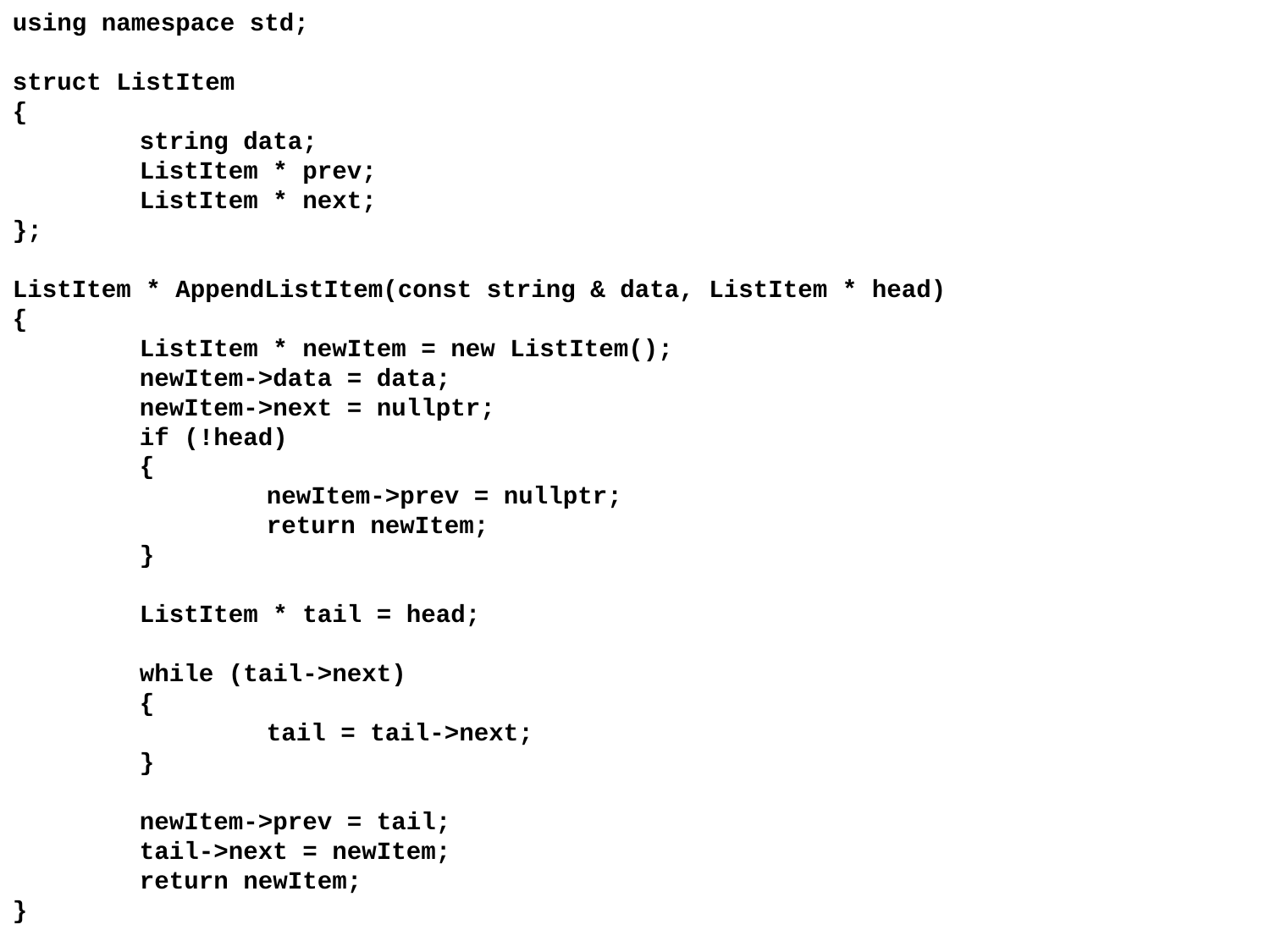

using namespace std;

struct ListItem
{
	string data;
	ListItem * prev;
	ListItem * next;
};

ListItem * AppendListItem(const string & data, ListItem * head)
{
	ListItem * newItem = new ListItem();
	newItem->data = data;
	newItem->next = nullptr;
	if (!head)
	{
		newItem->prev = nullptr;
		return newItem;
	}

	ListItem * tail = head;

	while (tail->next)
	{
		tail = tail->next;
	}

	newItem->prev = tail;
	tail->next = newItem;
	return newItem;
}